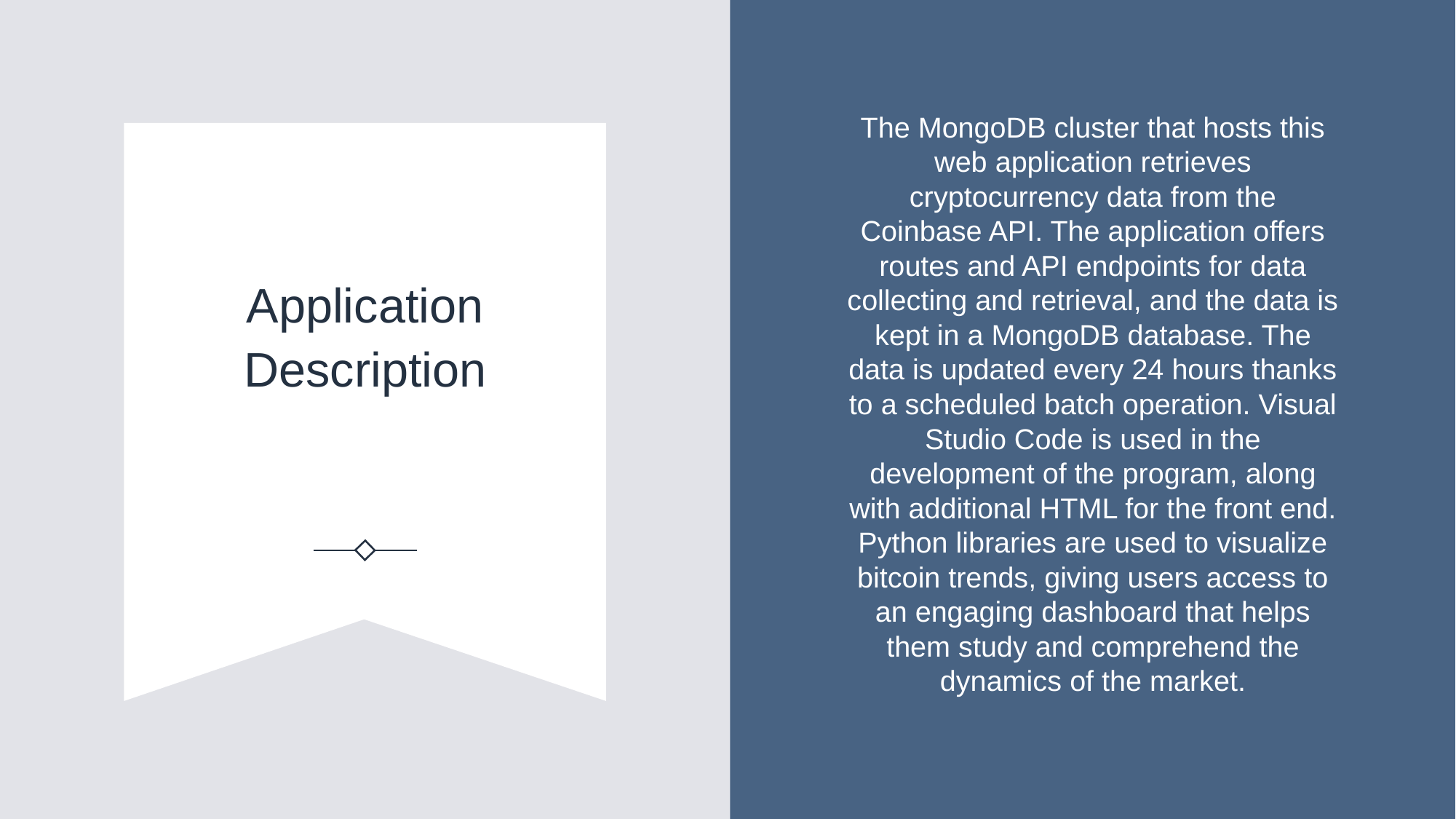

The MongoDB cluster that hosts this web application retrieves cryptocurrency data from the Coinbase API. The application offers routes and API endpoints for data collecting and retrieval, and the data is kept in a MongoDB database. The data is updated every 24 hours thanks to a scheduled batch operation. Visual Studio Code is used in the development of the program, along with additional HTML for the front end. Python libraries are used to visualize bitcoin trends, giving users access to an engaging dashboard that helps them study and comprehend the dynamics of the market.

# Application Description